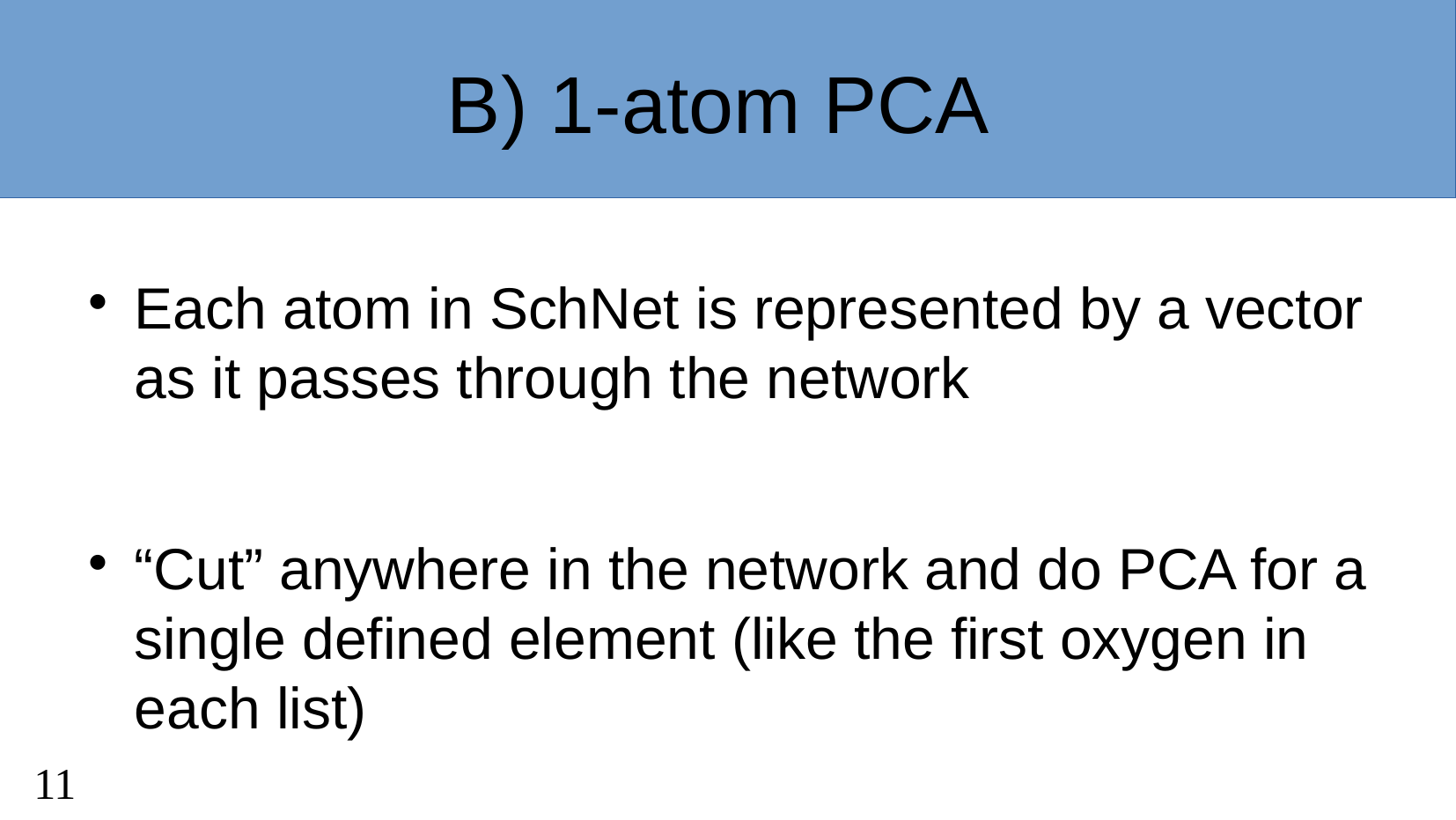

B) 1-atom PCA
Each atom in SchNet is represented by a vector as it passes through the network

“Cut” anywhere in the network and do PCA for a single defined element (like the first oxygen in each list)
11